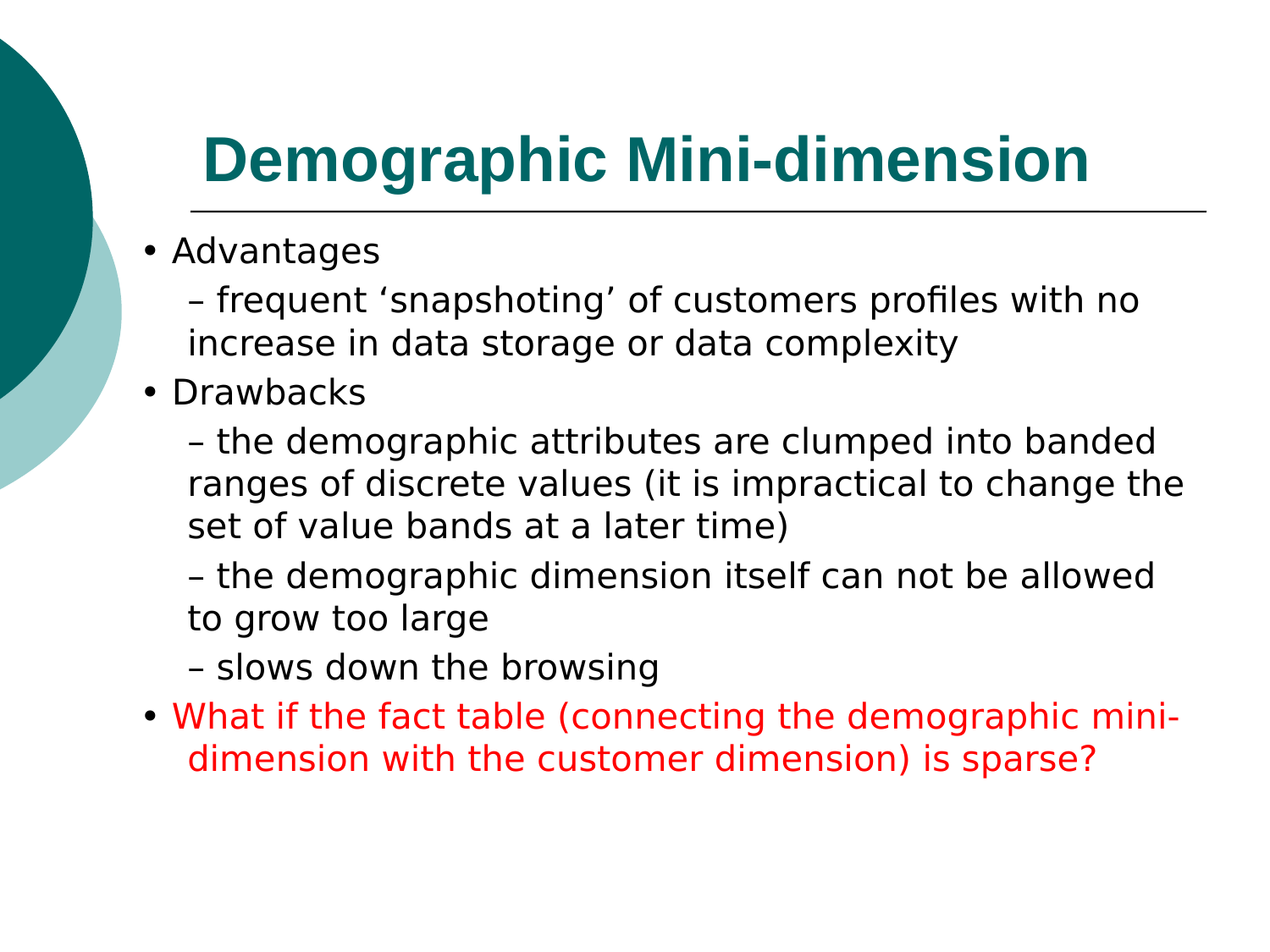

# Demographic Mini-dimension
• Advantages
	– frequent ‘snapshoting’ of customers profiles with no increase in data storage or data complexity
• Drawbacks
	– the demographic attributes are clumped into banded ranges of discrete values (it is impractical to change the set of value bands at a later time)
	– the demographic dimension itself can not be allowed to grow too large
	– slows down the browsing
• What if the fact table (connecting the demographic mini-dimension with the customer dimension) is sparse?